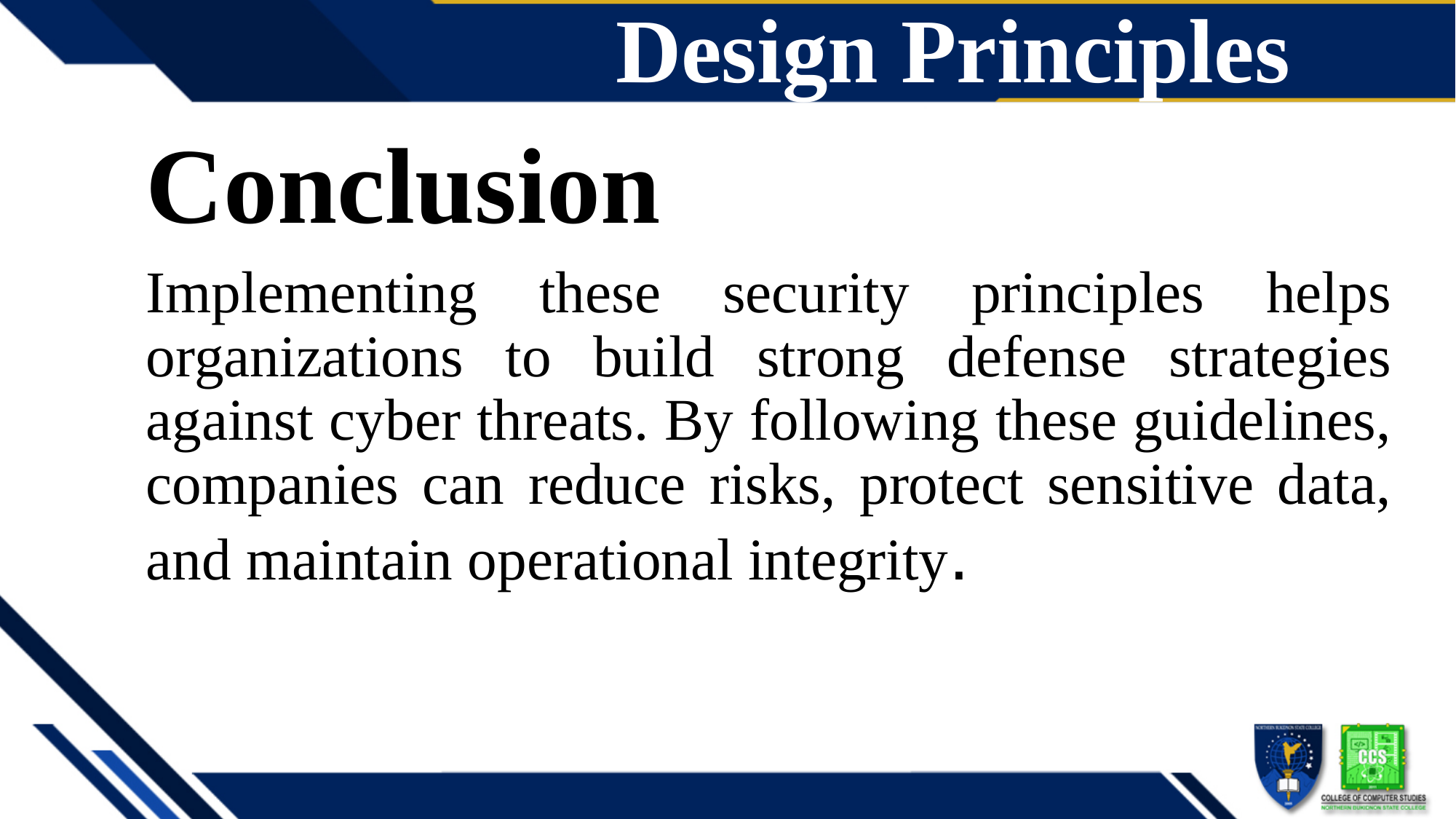

# Design Principles
Conclusion
Implementing these security principles helps organizations to build strong defense strategies against cyber threats. By following these guidelines, companies can reduce risks, protect sensitive data, and maintain operational integrity.